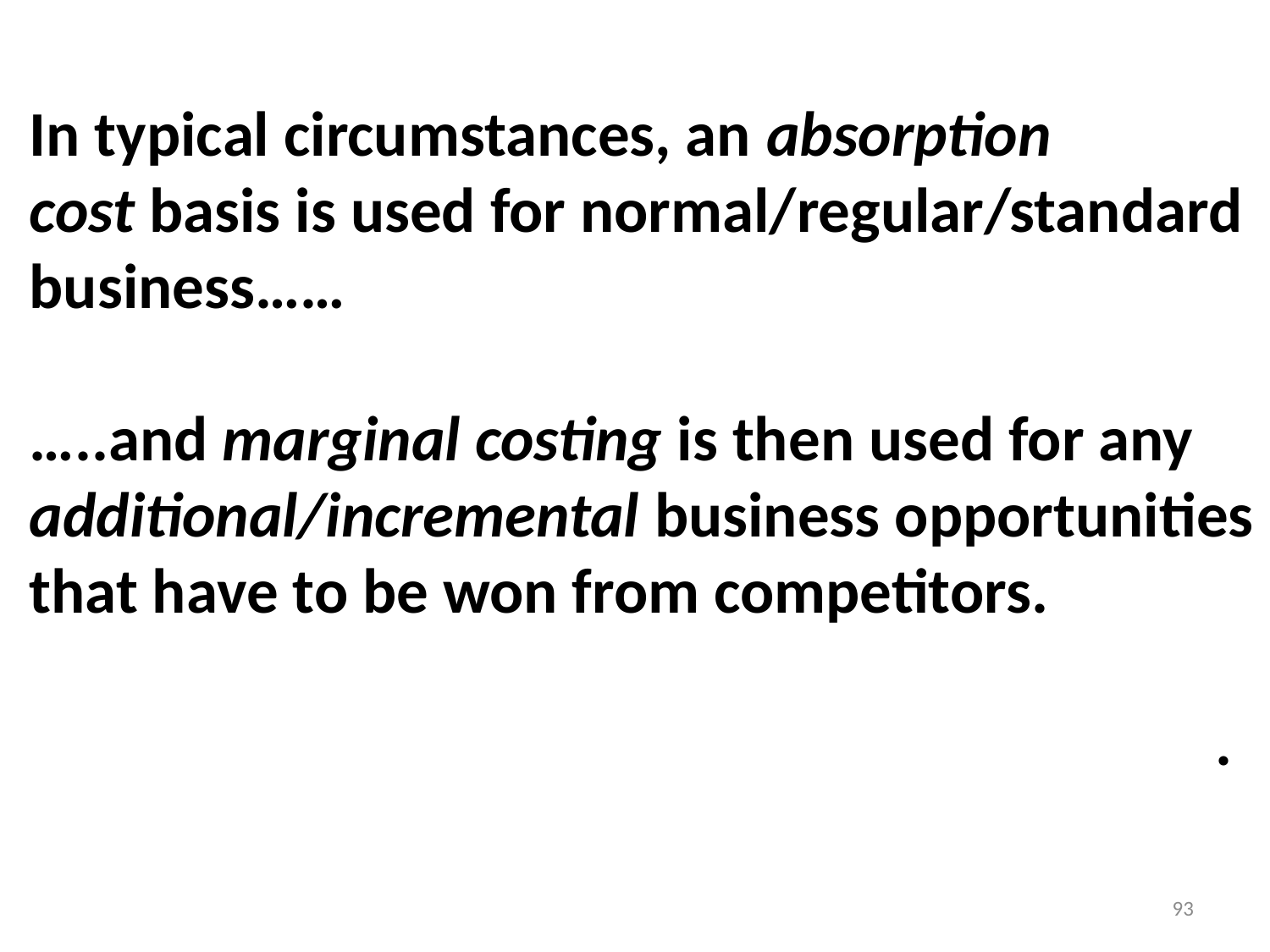

In typical circumstances, an absorption
cost basis is used for normal/regular/standard
business……

…..and marginal costing is then used for any
additional/incremental business opportunities
that have to be won from competitors.

									   .
93